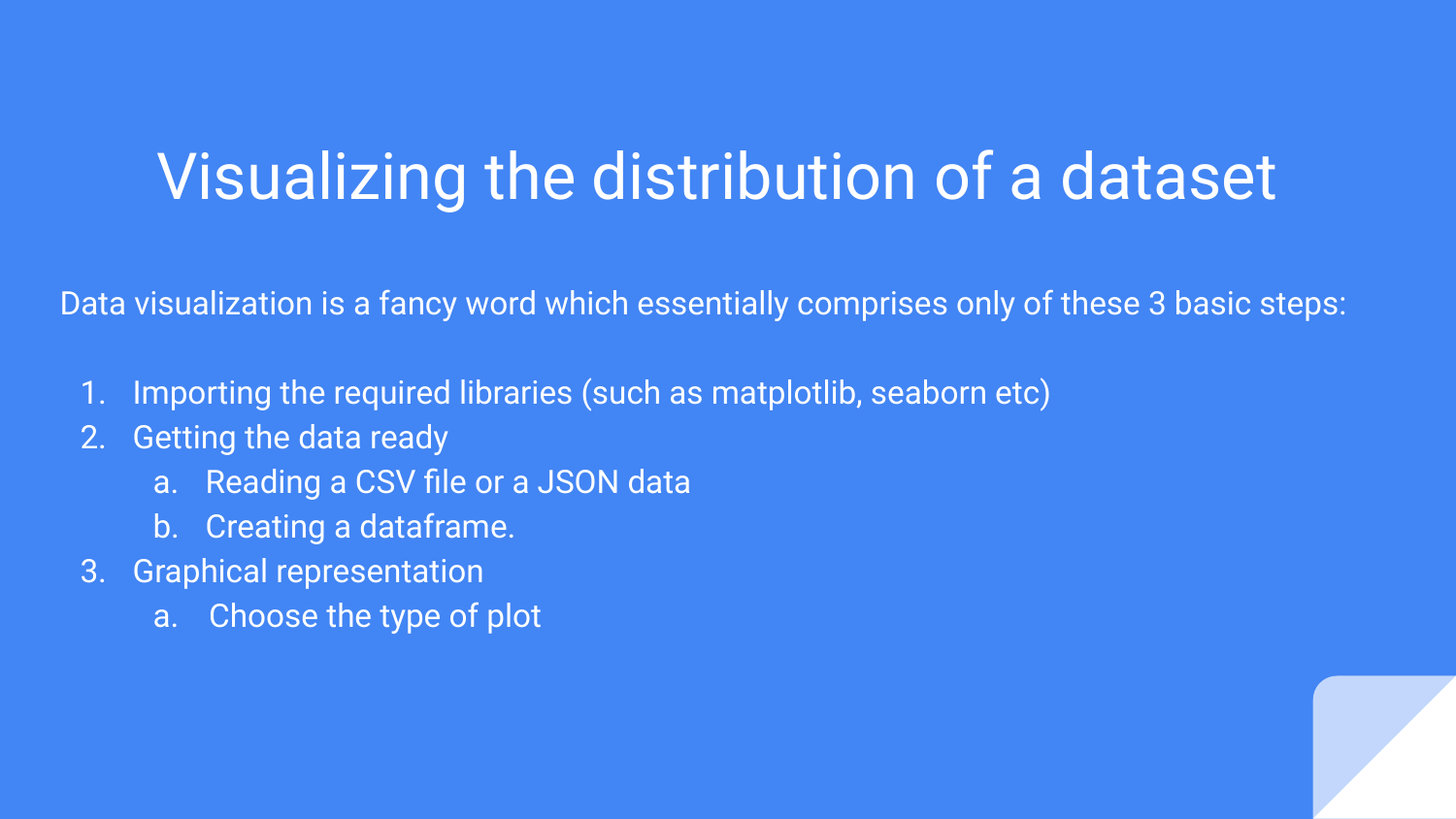

# Visualizing the distribution of a dataset
Data visualization is a fancy word which essentially comprises only of these 3 basic steps:

Importing the required libraries (such as matplotlib, seaborn etc)
Getting the data ready
Reading a CSV file or a JSON data
Creating a dataframe.
Graphical representation
 Choose the type of plot